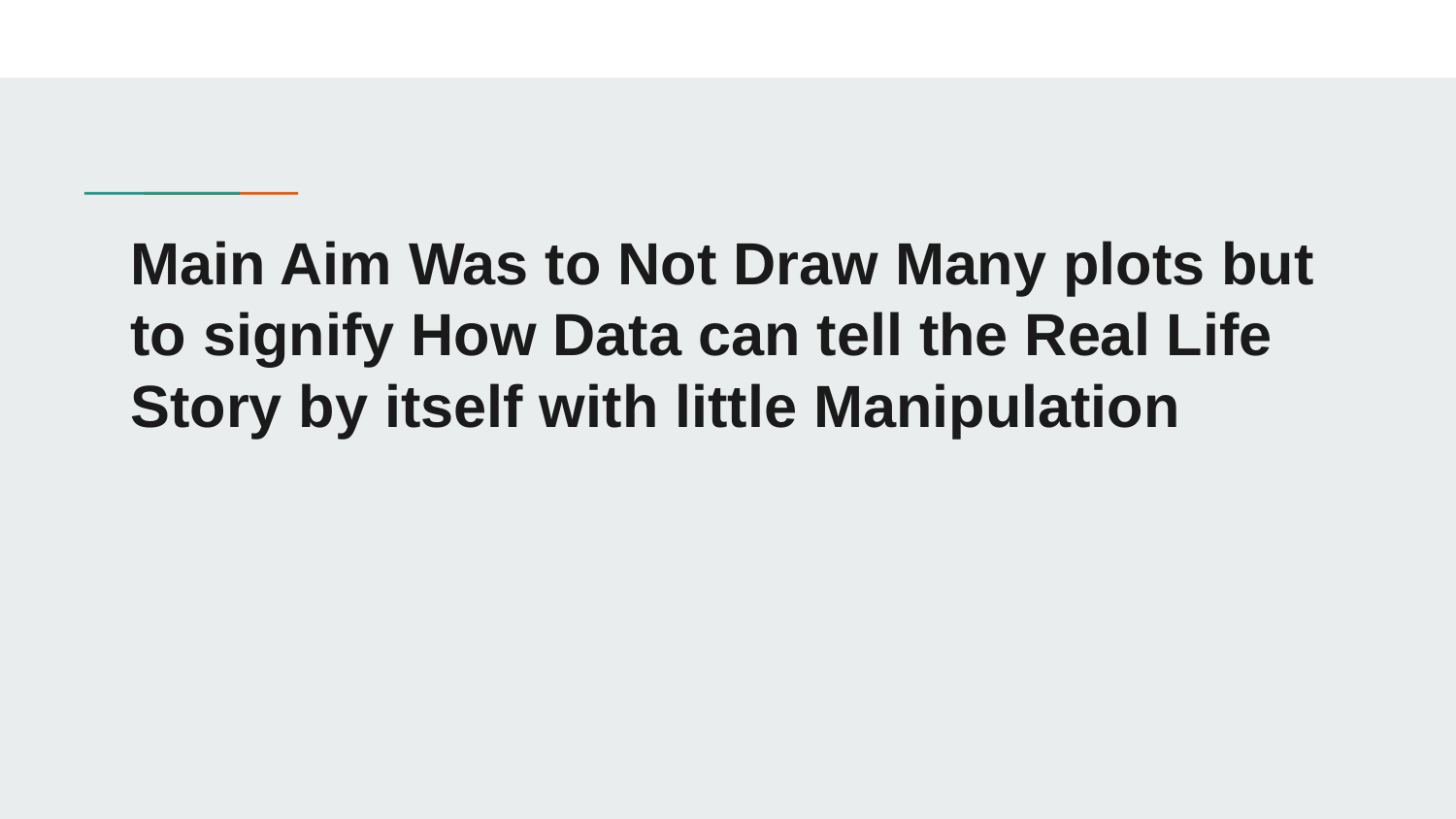

# Main Aim Was to Not Draw Many plots but to signify How Data can tell the Real Life Story by itself with little Manipulation